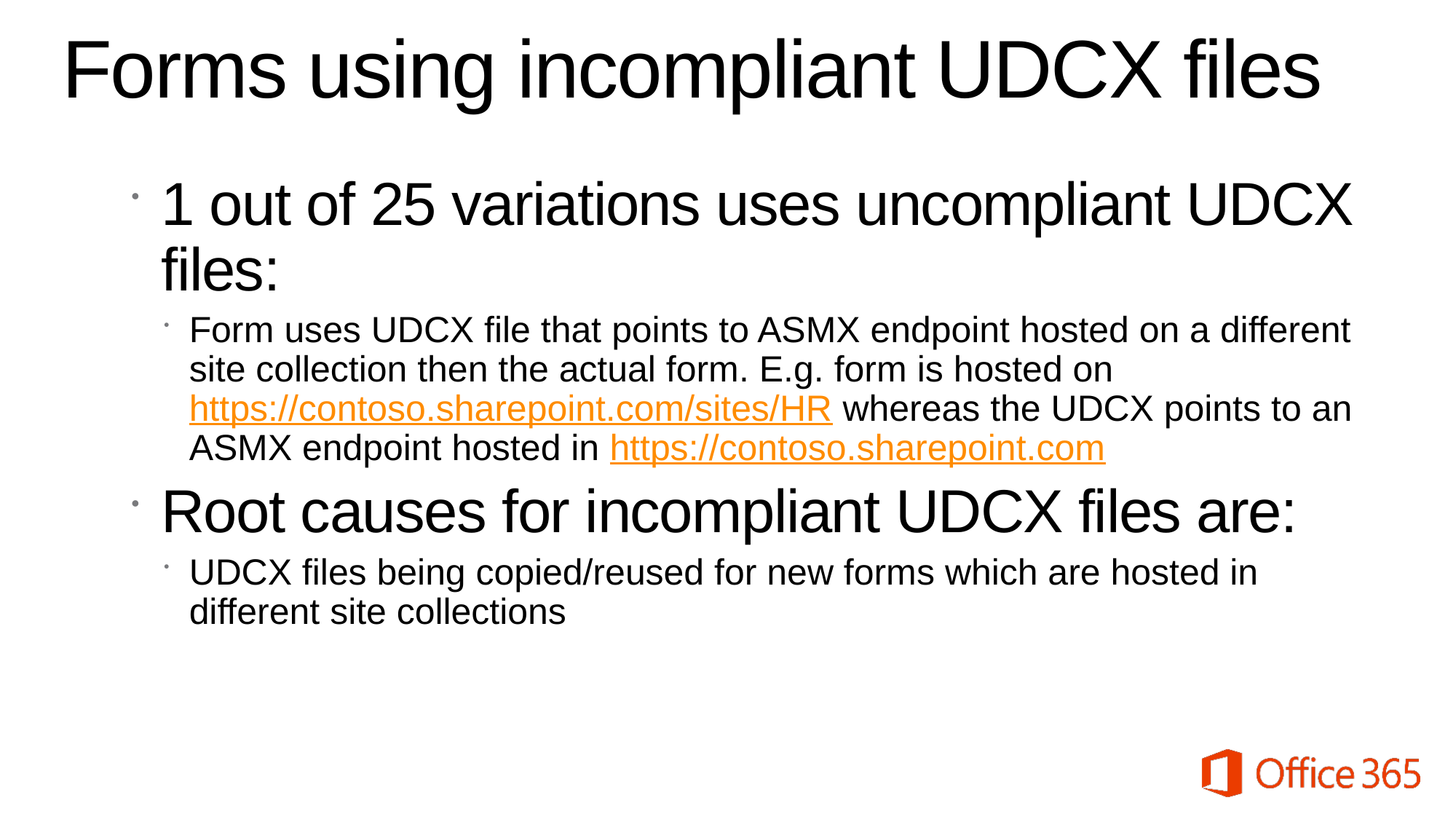

# Forms using incompliant UDCX files
1 out of 25 variations uses uncompliant UDCX files:
Form uses UDCX file that points to ASMX endpoint hosted on a different site collection then the actual form. E.g. form is hosted on https://contoso.sharepoint.com/sites/HR whereas the UDCX points to an ASMX endpoint hosted in https://contoso.sharepoint.com
Root causes for incompliant UDCX files are:
UDCX files being copied/reused for new forms which are hosted in different site collections